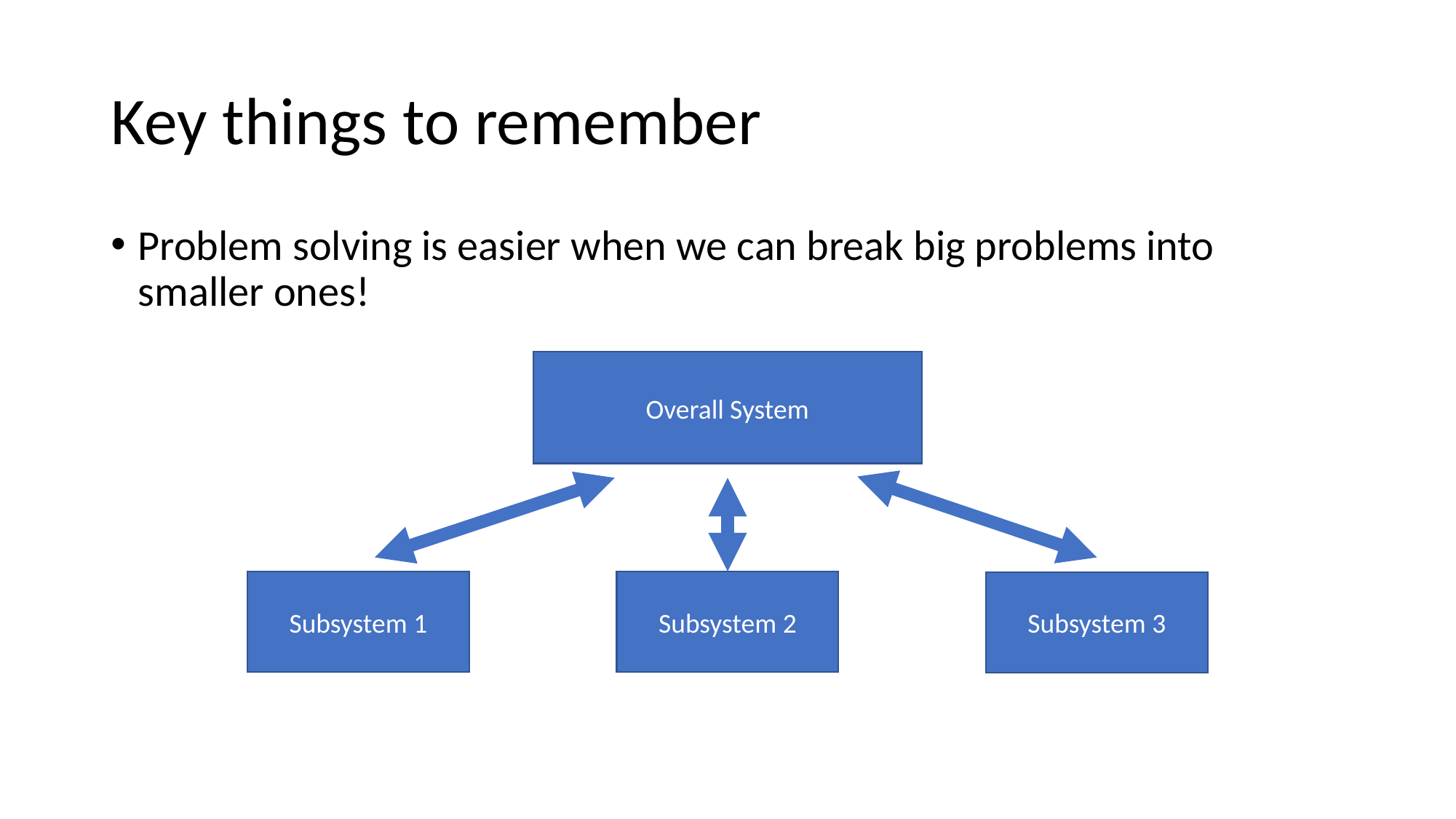

# Key things to remember
Problem solving is easier when we can break big problems into smaller ones!

Overall System
Subsystem 1
Subsystem 2
Subsystem 3